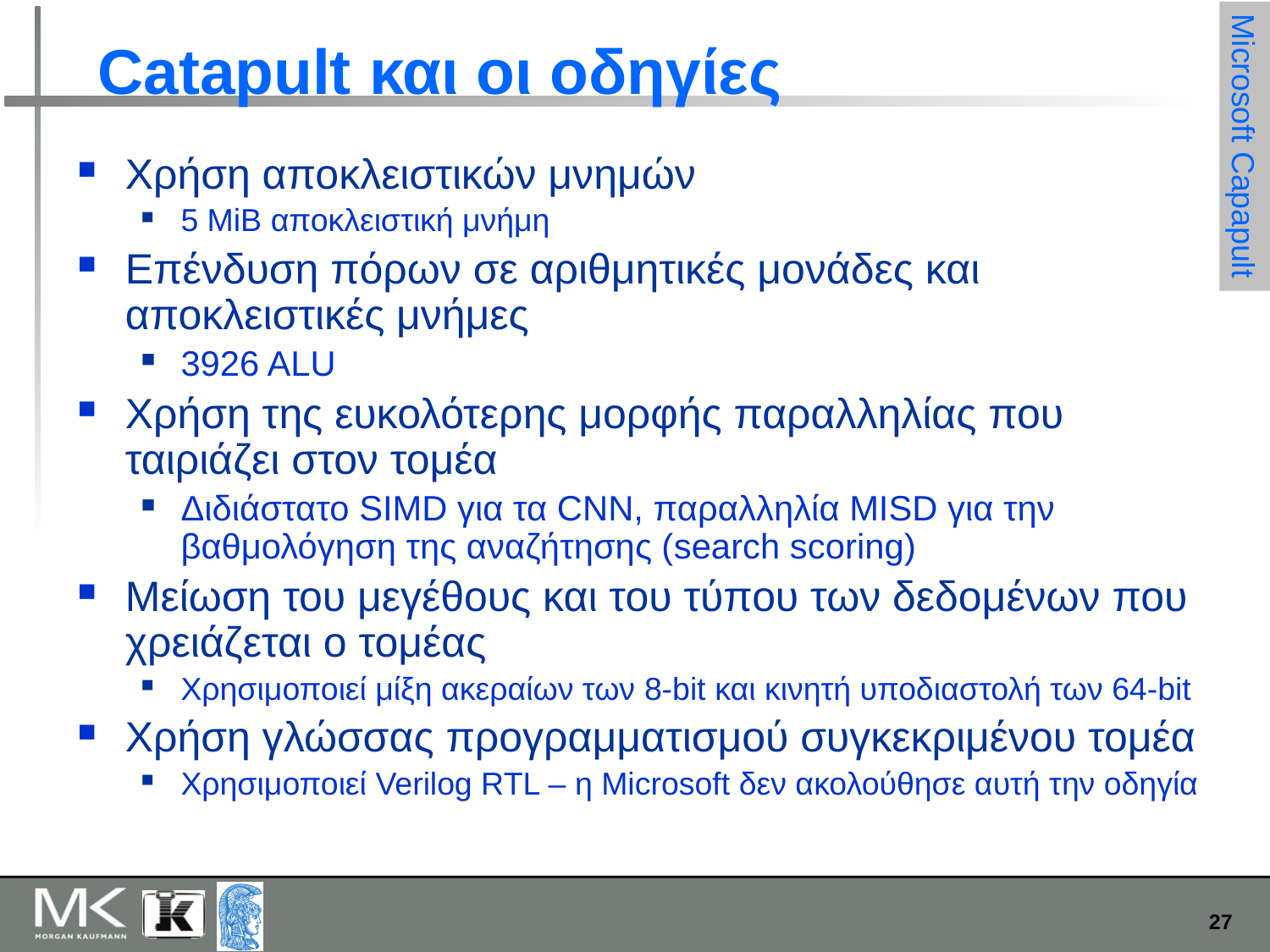

# Catapult και οι οδηγίες
Microsoft Capapult
Χρήση αποκλειστικών μνημών
5 MiB αποκλειστική μνήμη
Επένδυση πόρων σε αριθμητικές μονάδες και αποκλειστικές μνήμες
3926 ALU
Χρήση της ευκολότερης μορφής παραλληλίας που ταιριάζει στον τομέα
Διδιάστατο SIMD για τα CNN, παραλληλία MISD για την βαθμολόγηση της αναζήτησης (search scoring)
Μείωση του μεγέθους και του τύπου των δεδομένων που χρειάζεται ο τομέας
Χρησιμοποιεί μίξη ακεραίων των 8-bit και κινητή υποδιαστολή των 64-bit
Χρήση γλώσσας προγραμματισμού συγκεκριμένου τομέα
Χρησιμοποιεί Verilog RTL – η Microsoft δεν ακολούθησε αυτή την οδηγία